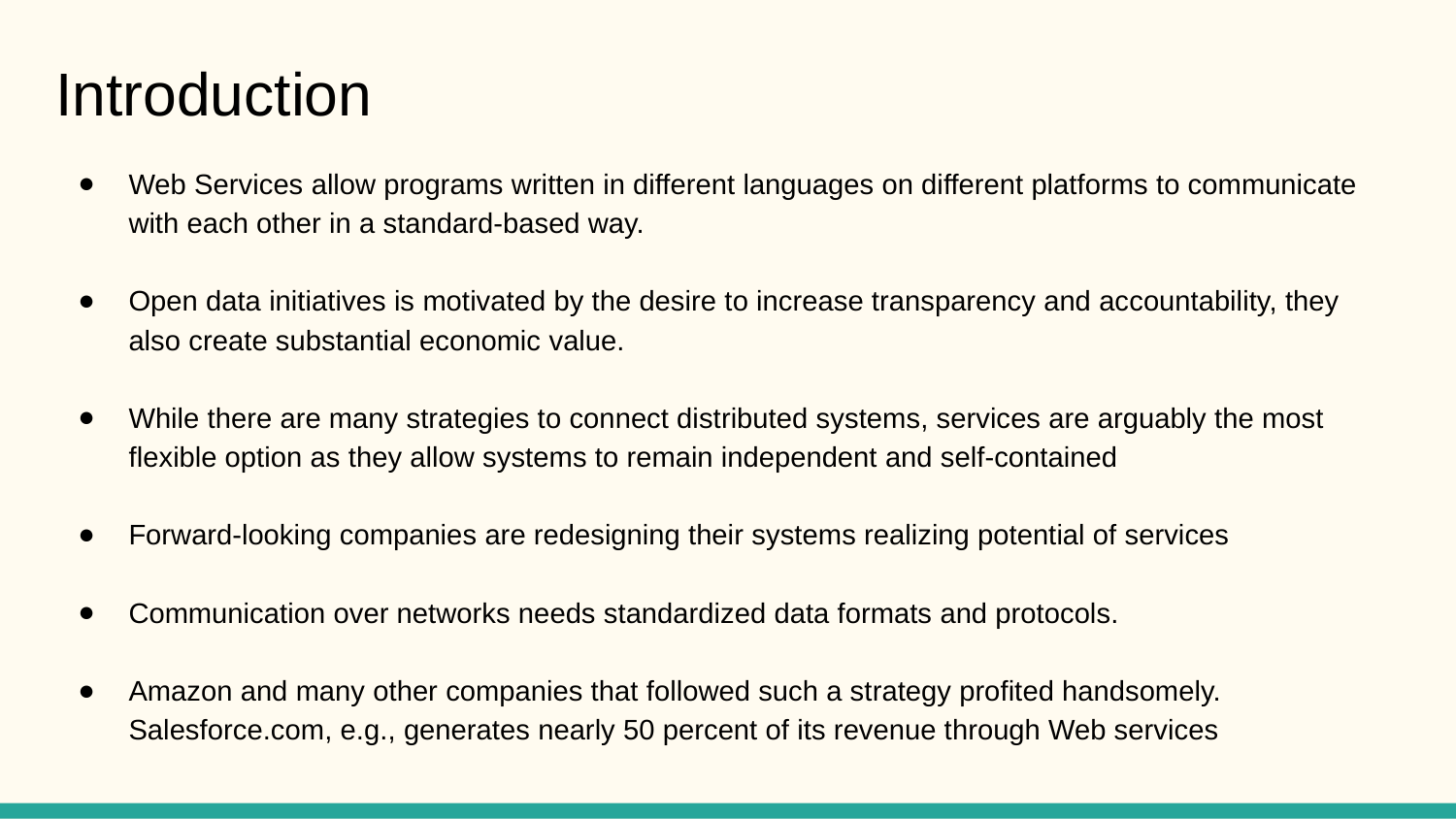

# Introduction
Web Services allow programs written in different languages on different platforms to communicate with each other in a standard-based way.

Open data initiatives is motivated by the desire to increase transparency and accountability, they also create substantial economic value.

While there are many strategies to connect distributed systems, services are arguably the most flexible option as they allow systems to remain independent and self-contained

Forward-looking companies are redesigning their systems realizing potential of services

Communication over networks needs standardized data formats and protocols.

Amazon and many other companies that followed such a strategy profited handsomely. Salesforce.com, e.g., generates nearly 50 percent of its revenue through Web services